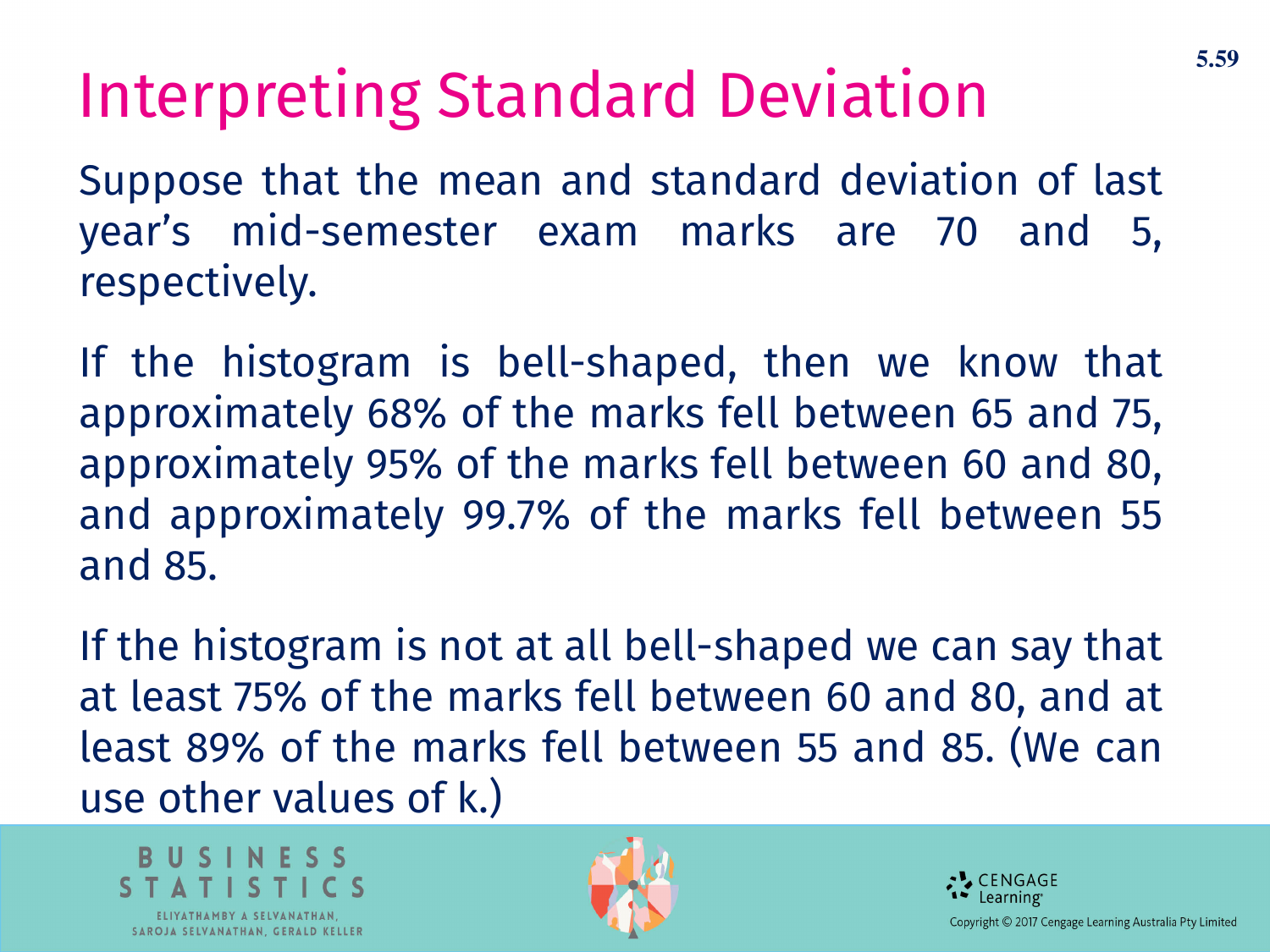

5.59
# Interpreting Standard Deviation
Suppose that the mean and standard deviation of last year’s mid-semester exam marks are 70 and 5, respectively.
If the histogram is bell-shaped, then we know that approximately 68% of the marks fell between 65 and 75, approximately 95% of the marks fell between 60 and 80, and approximately 99.7% of the marks fell between 55 and 85.
If the histogram is not at all bell-shaped we can say that at least 75% of the marks fell between 60 and 80, and at least 89% of the marks fell between 55 and 85. (We can use other values of k.)